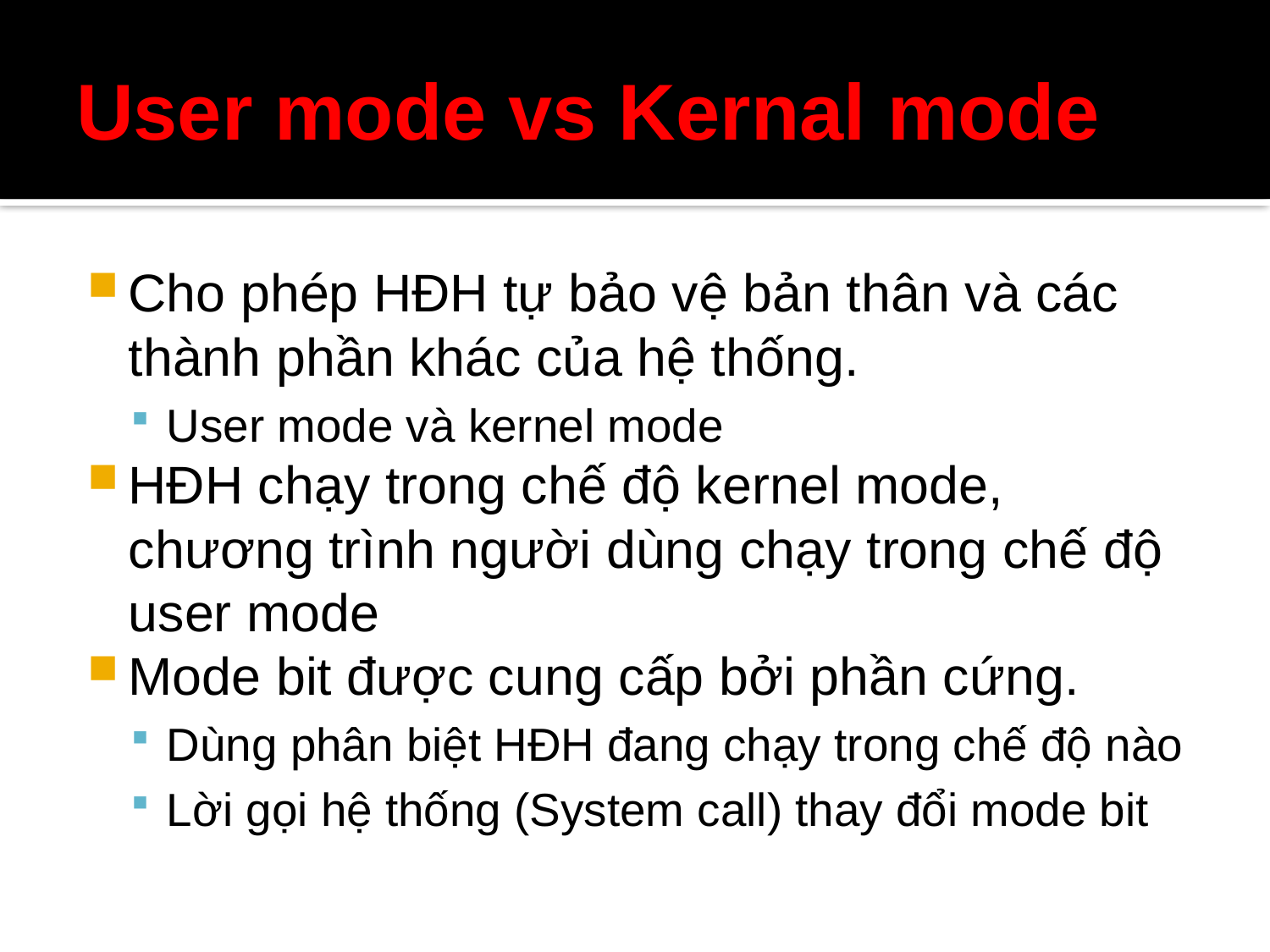

# User mode vs Kernal mode
Cho phép HĐH tự bảo vệ bản thân và các thành phần khác của hệ thống.
User mode và kernel mode
HĐH chạy trong chế độ kernel mode, chương trình người dùng chạy trong chế độ user mode
Mode bit được cung cấp bởi phần cứng.
Dùng phân biệt HĐH đang chạy trong chế độ nào
Lời gọi hệ thống (System call) thay đổi mode bit